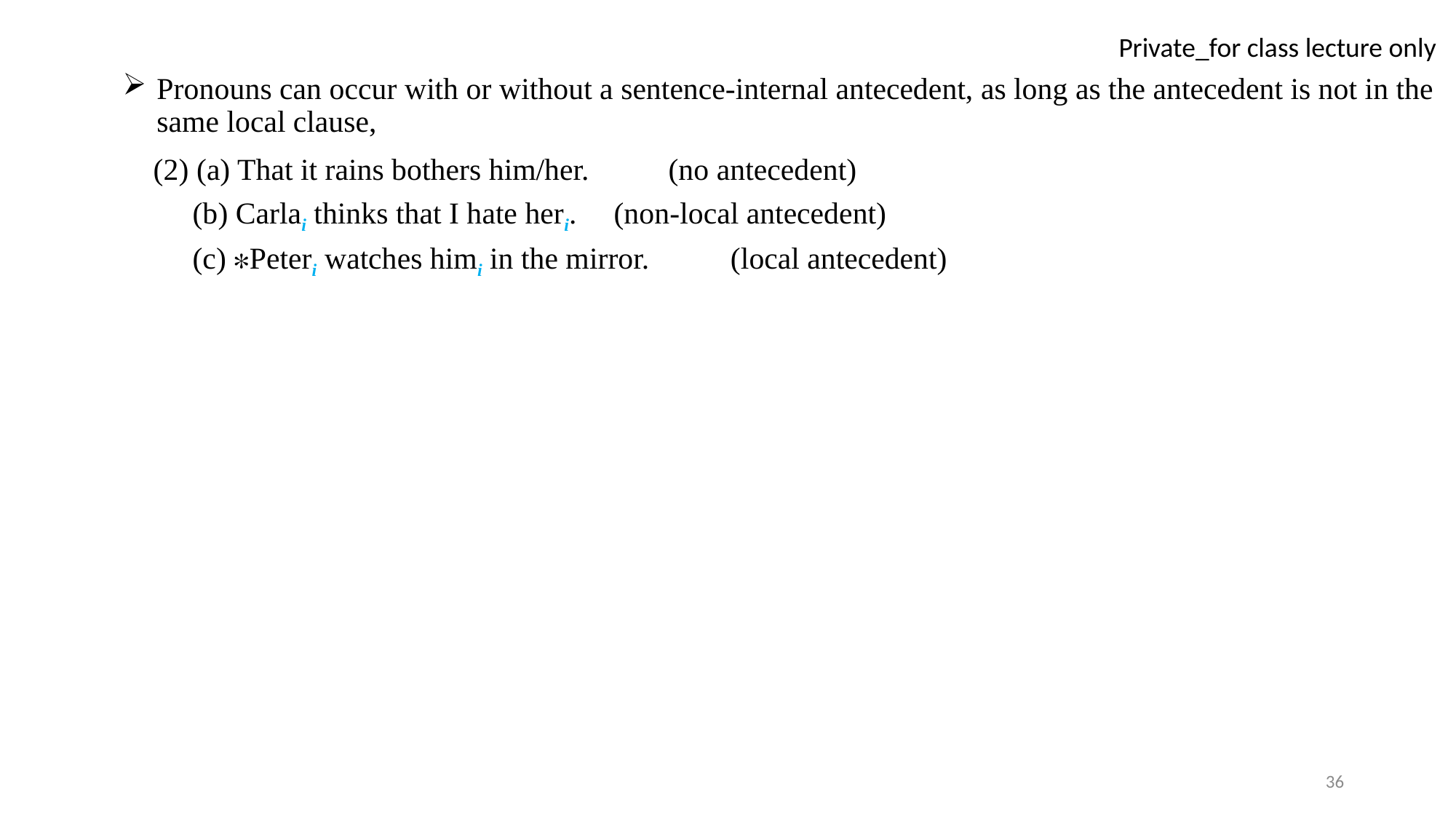

Pronouns can occur with or without a sentence-internal antecedent, as long as the antecedent is not in the same local clause,
    (2) (a) That it rains bothers him/her. 	(no antecedent)
  (b) Carlai thinks that I hate heri. 	(non-local antecedent)
  (c) ∗Peteri watches himi in the mirror.	 (local antecedent)

36